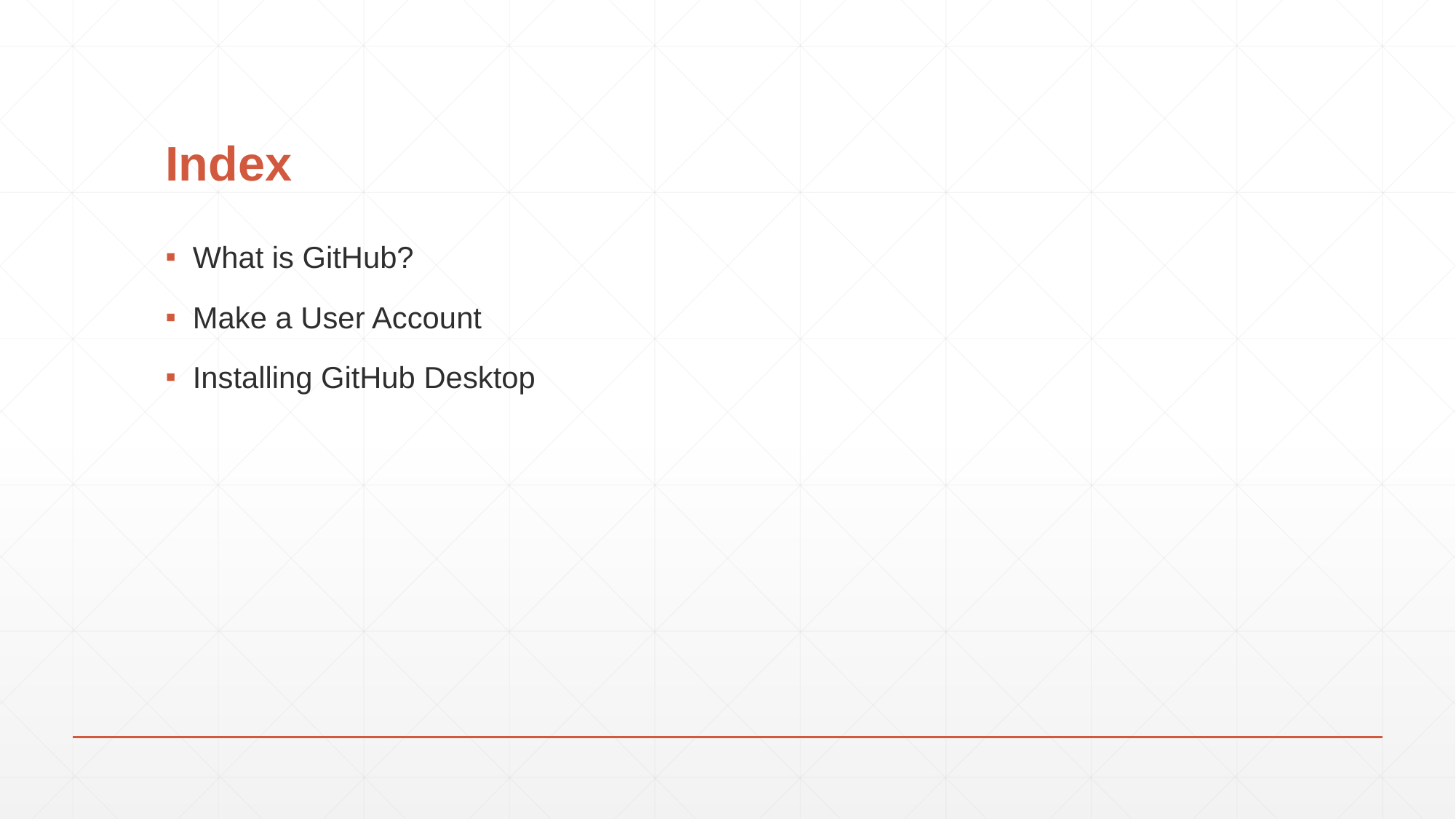

# Index
What is GitHub?
Make a User Account
Installing GitHub Desktop